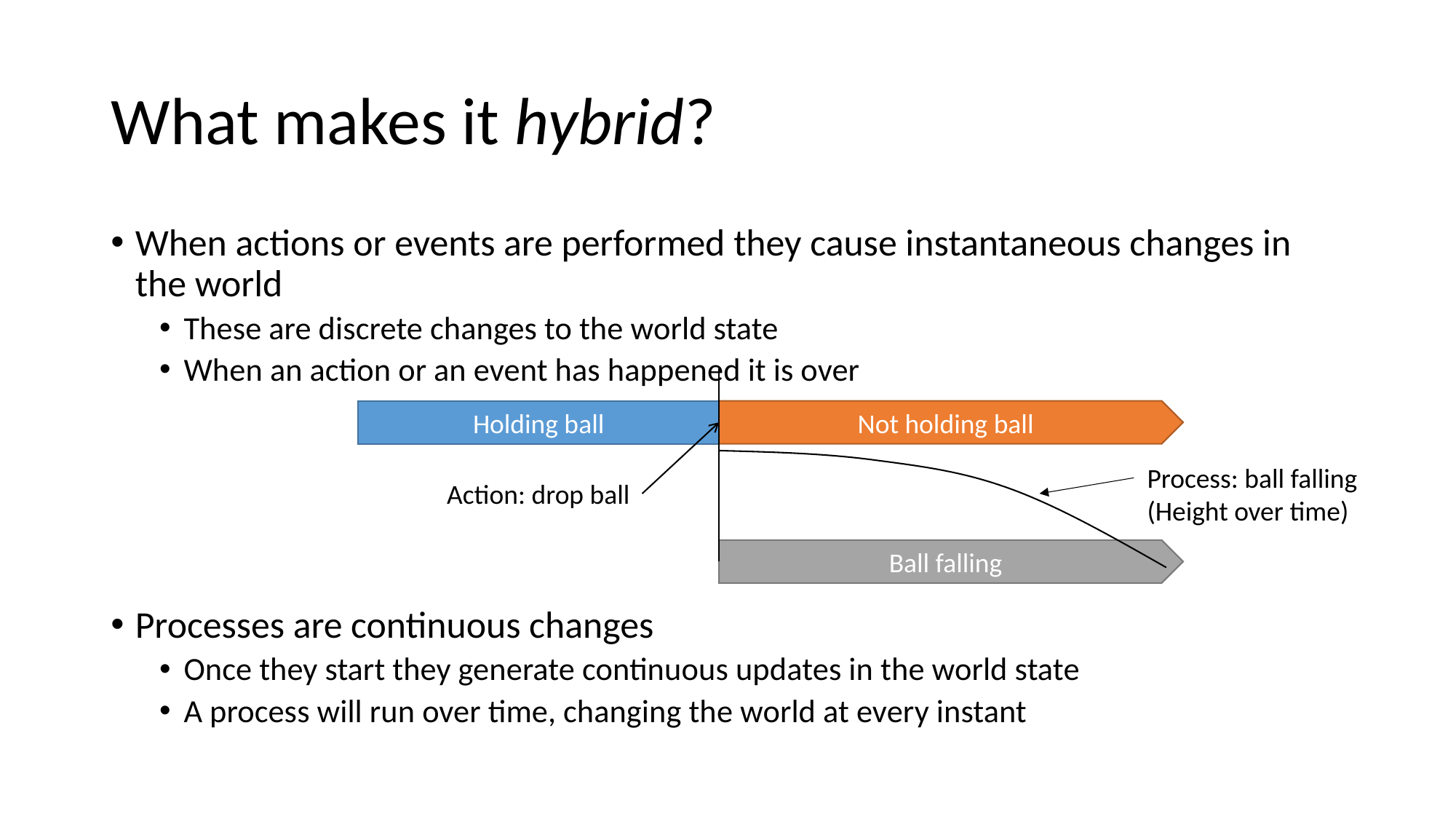

# What makes it hybrid?
When actions or events are performed they cause instantaneous changes in the world
These are discrete changes to the world state
When an action or an event has happened it is over

Processes are continuous changes
Once they start they generate continuous updates in the world state
A process will run over time, changing the world at every instant
Holding ball
Not holding ball

Process: ball falling
(Height over time)
Action: drop ball
Ball falling